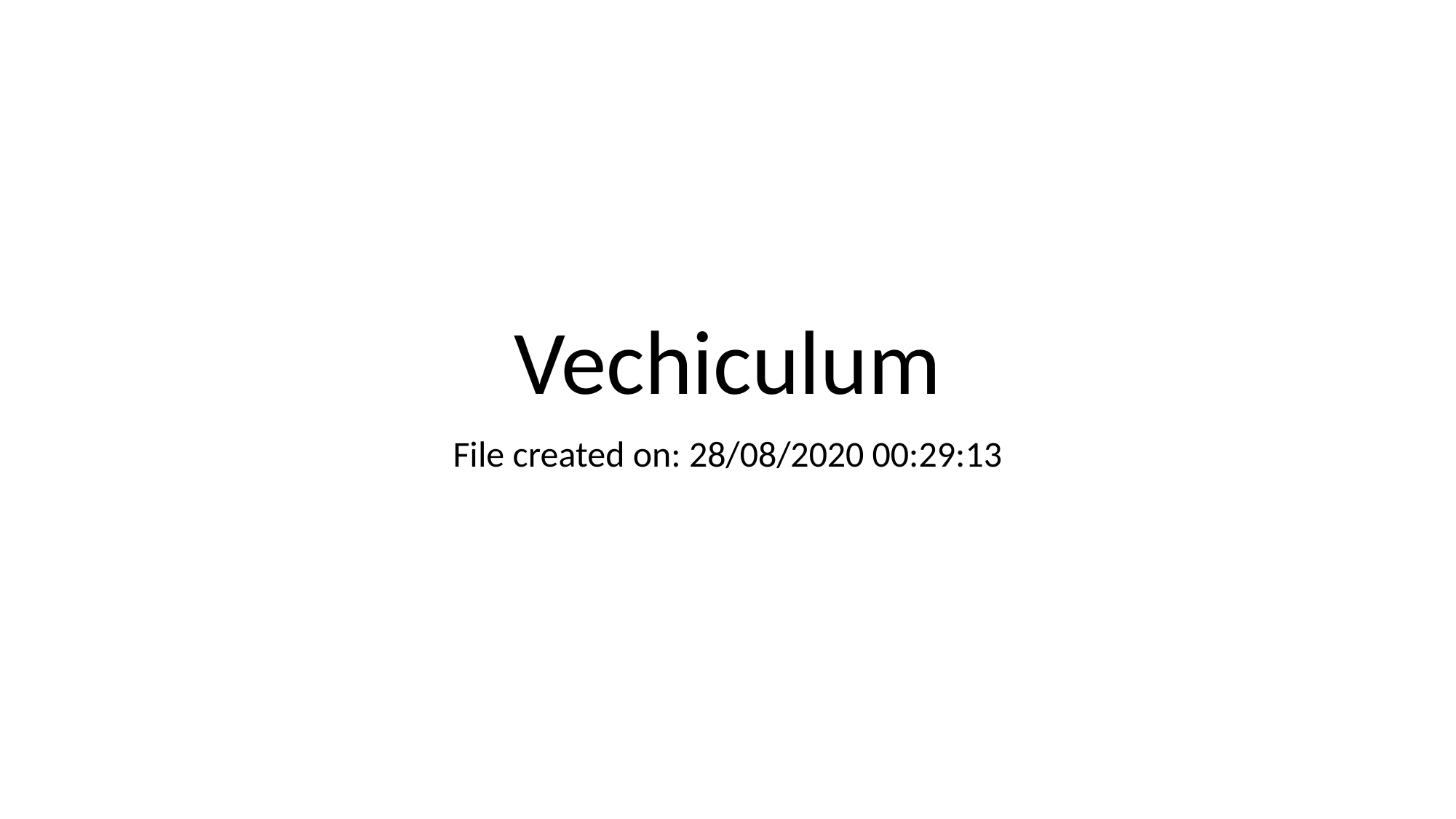

# Vechiculum
File created on: 28/08/2020 00:29:13